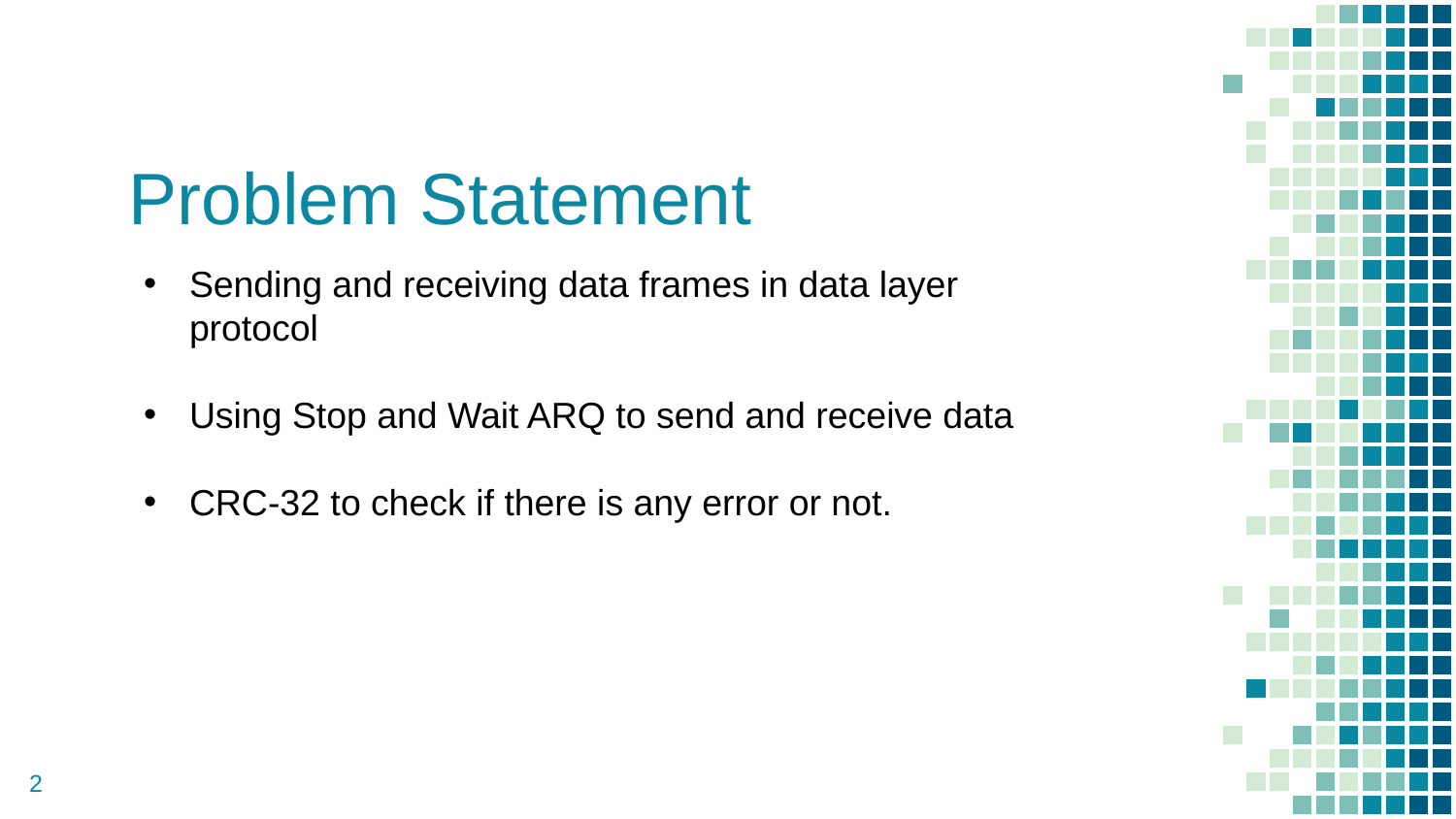

# Problem Statement
Sending and receiving data frames in data layer protocol

Using Stop and Wait ARQ to send and receive data

CRC-32 to check if there is any error or not.
2